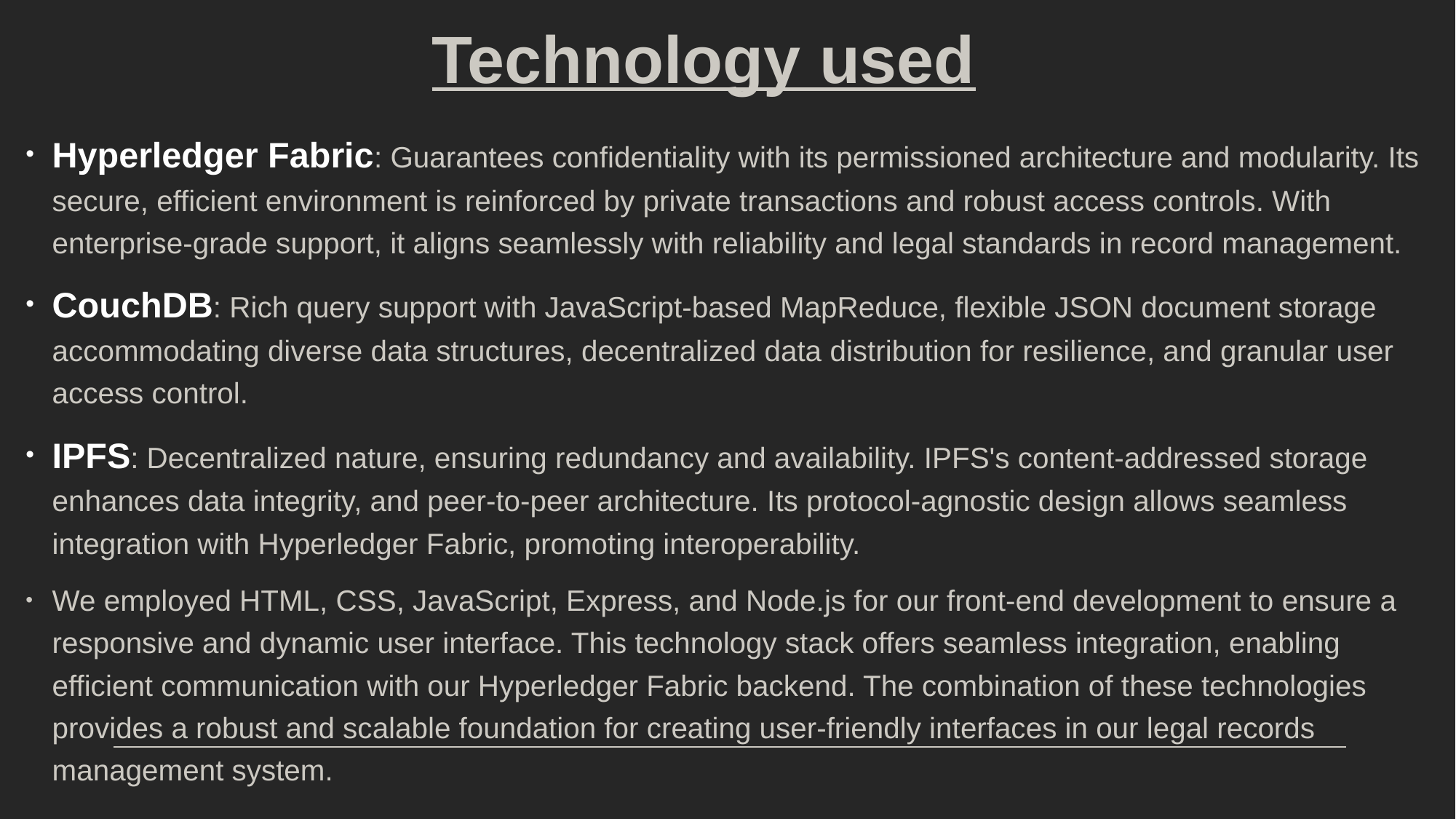

# Technology used
Hyperledger Fabric: Guarantees confidentiality with its permissioned architecture and modularity. Its secure, efficient environment is reinforced by private transactions and robust access controls. With enterprise-grade support, it aligns seamlessly with reliability and legal standards in record management.
CouchDB: Rich query support with JavaScript-based MapReduce, flexible JSON document storage accommodating diverse data structures, decentralized data distribution for resilience, and granular user access control.
IPFS: Decentralized nature, ensuring redundancy and availability. IPFS's content-addressed storage enhances data integrity, and peer-to-peer architecture. Its protocol-agnostic design allows seamless integration with Hyperledger Fabric, promoting interoperability.
We employed HTML, CSS, JavaScript, Express, and Node.js for our front-end development to ensure a responsive and dynamic user interface. This technology stack offers seamless integration, enabling efficient communication with our Hyperledger Fabric backend. The combination of these technologies provides a robust and scalable foundation for creating user-friendly interfaces in our legal records management system.